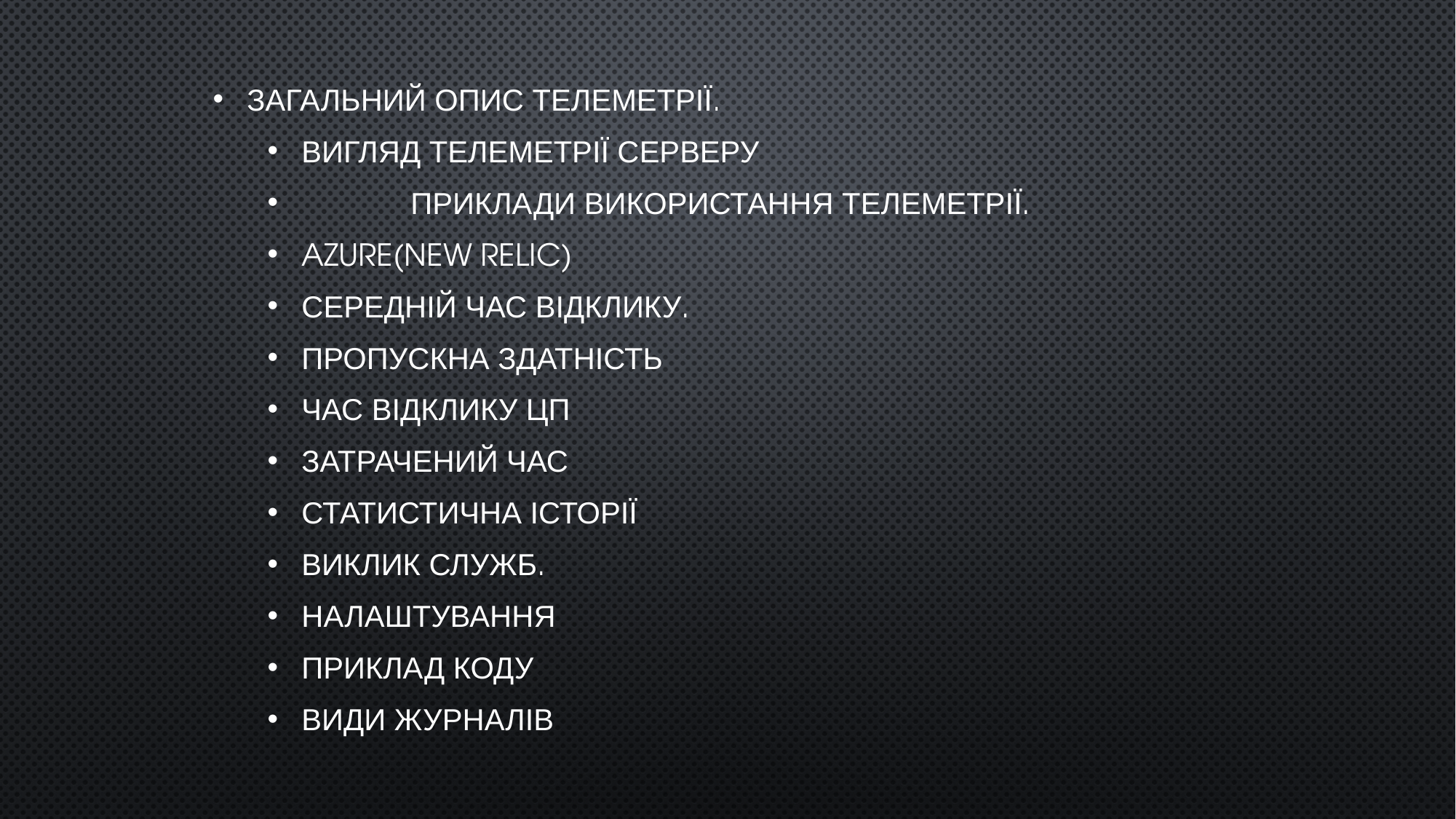

Загальний опис телеметрії.
Вигляд телеметрії серверу
	Приклади використання телеметрії.
Azure(New Relic)
Середній час відклику.
Пропускна здатність
Час відклику ЦП
Затрачений час
Статистична історії
Виклик служб.
Налаштування
Приклад коду
Види журналів